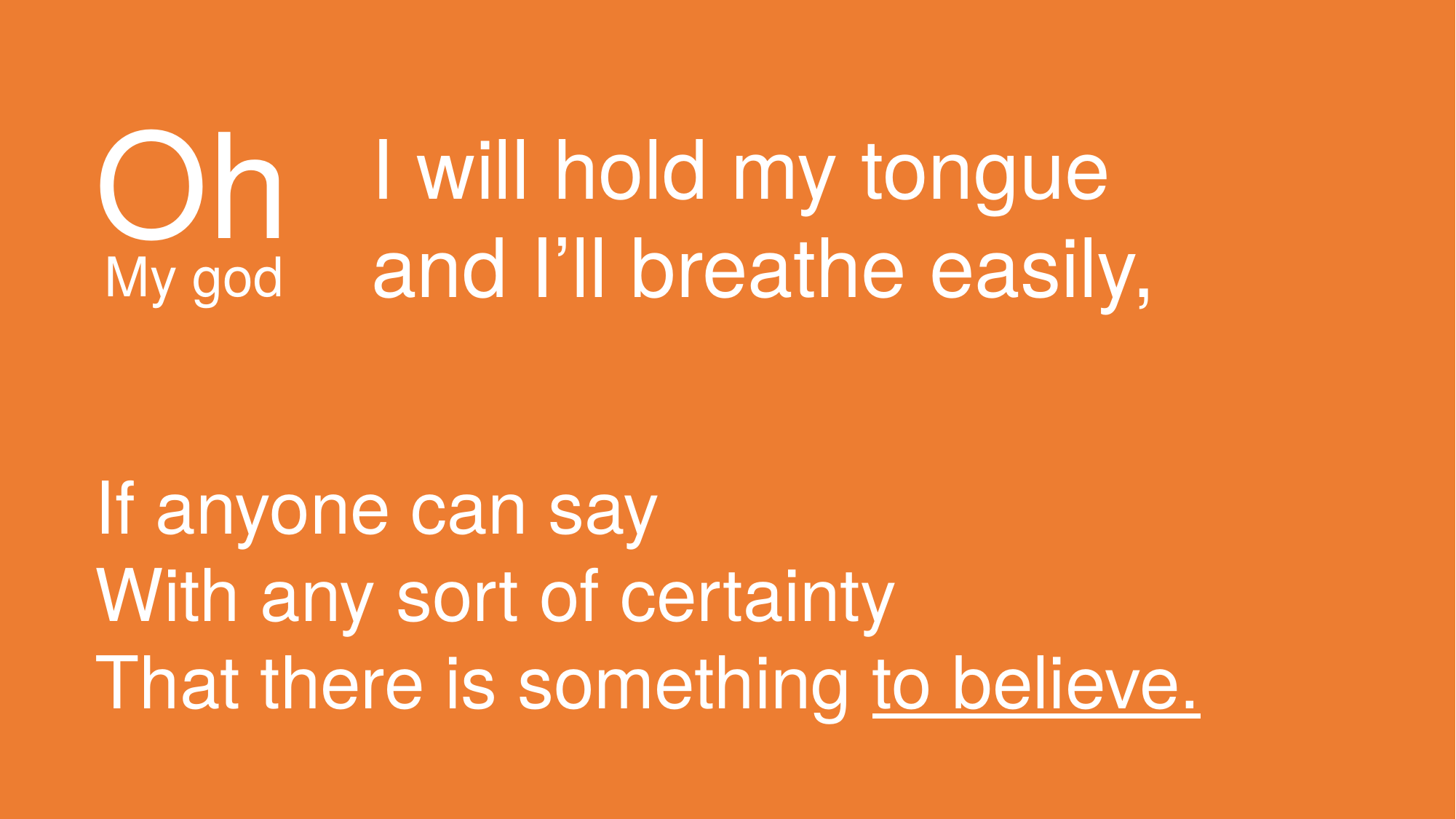

Oh
I will hold my tongue
and I’ll breathe easily,
My god
If anyone can say
With any sort of certainty
That there is something to believe.